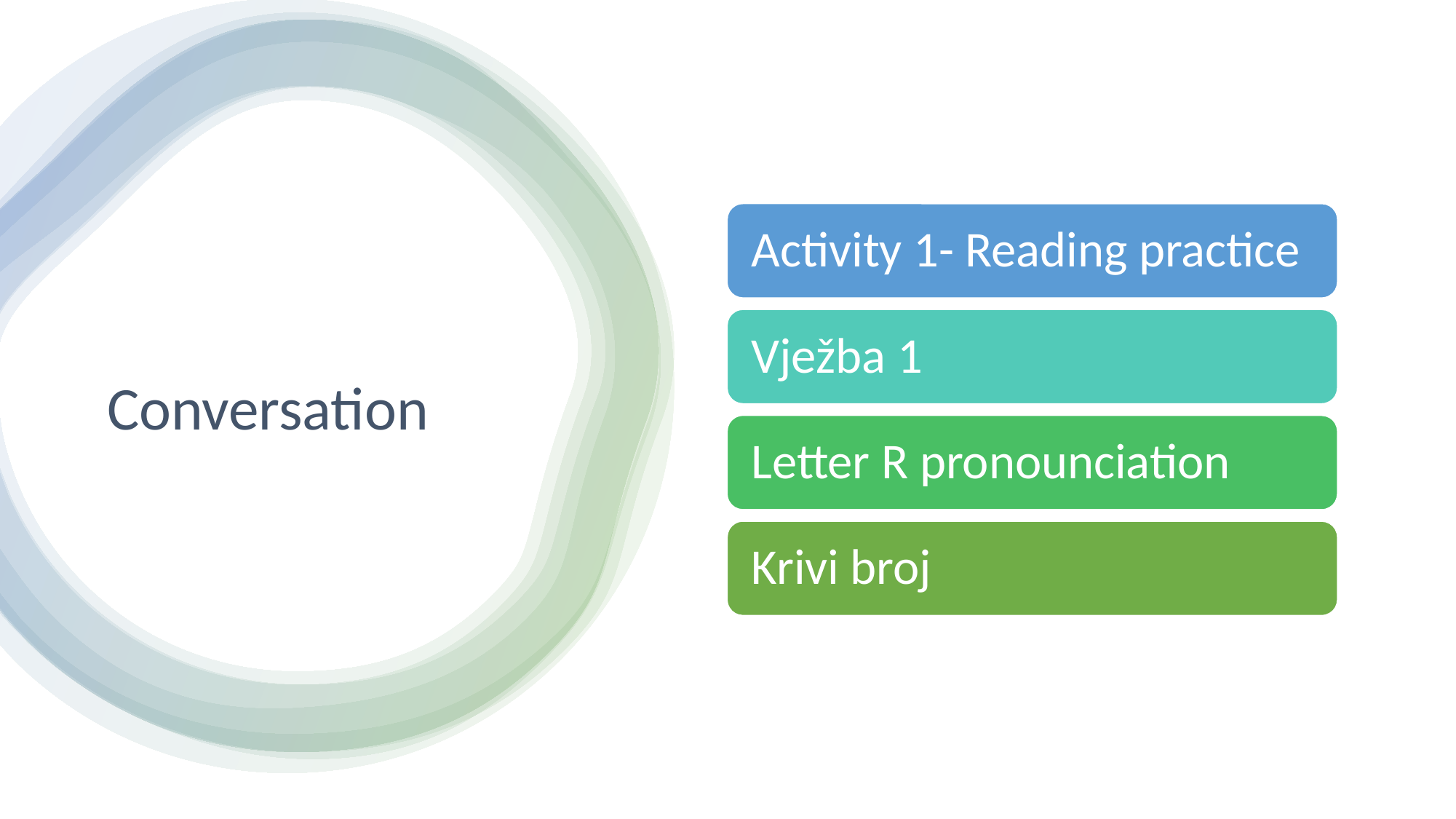

Activity 1- Reading practice
Vježba 1
Letter R pronounciation
Krivi broj
# Conversation